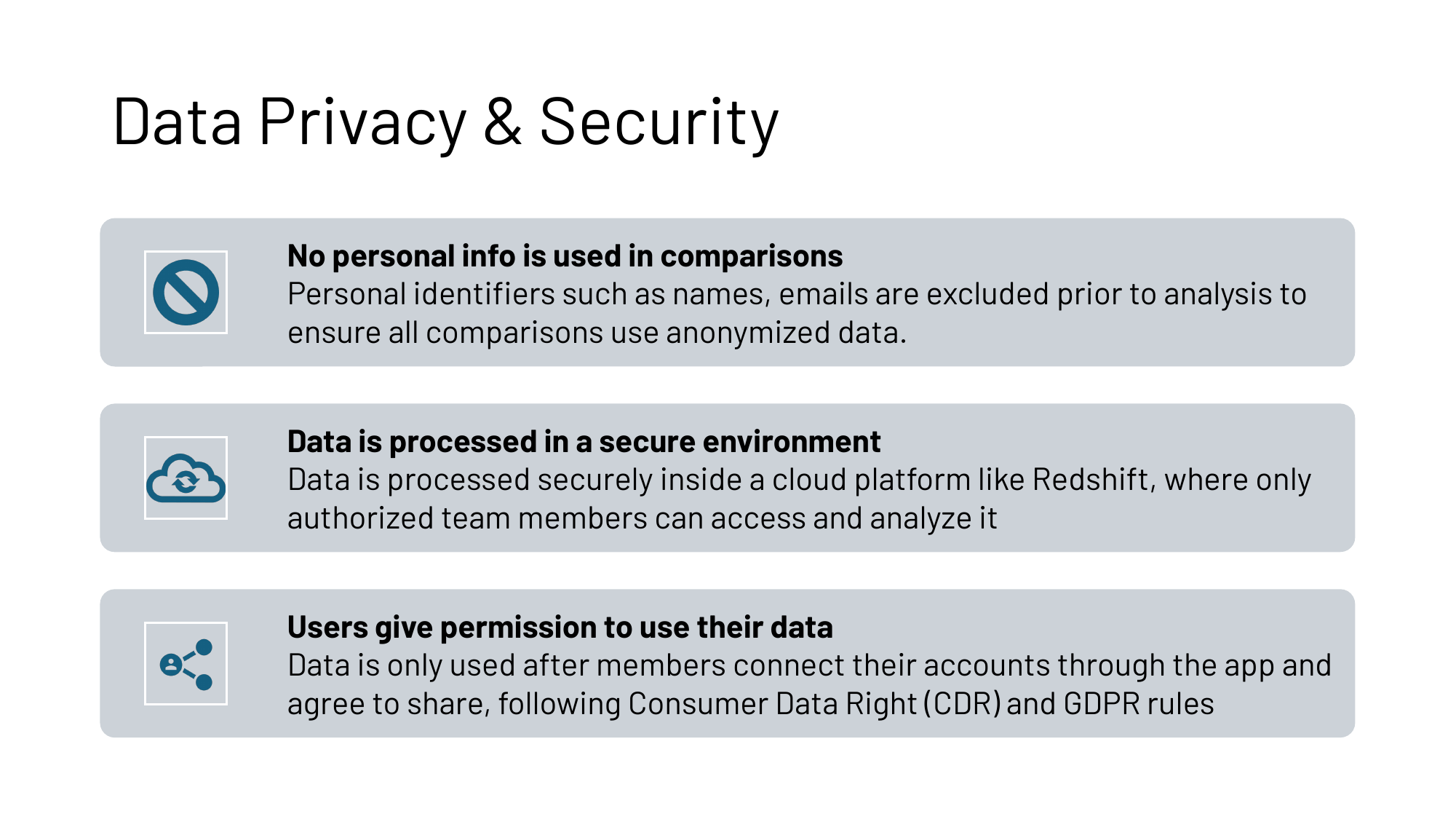

# Data Privacy & Security
No personal info is used in comparisons
Personal identifiers such as names, emails are excluded prior to analysis to ensure all comparisons use anonymized data.
Data is processed in a secure environment
Data is processed securely inside a cloud platform like Redshift, where only authorized team members can access and analyze it
Users give permission to use their data
Data is only used after members connect their accounts through the app and agree to share, following Consumer Data Right (CDR) and GDPR rules